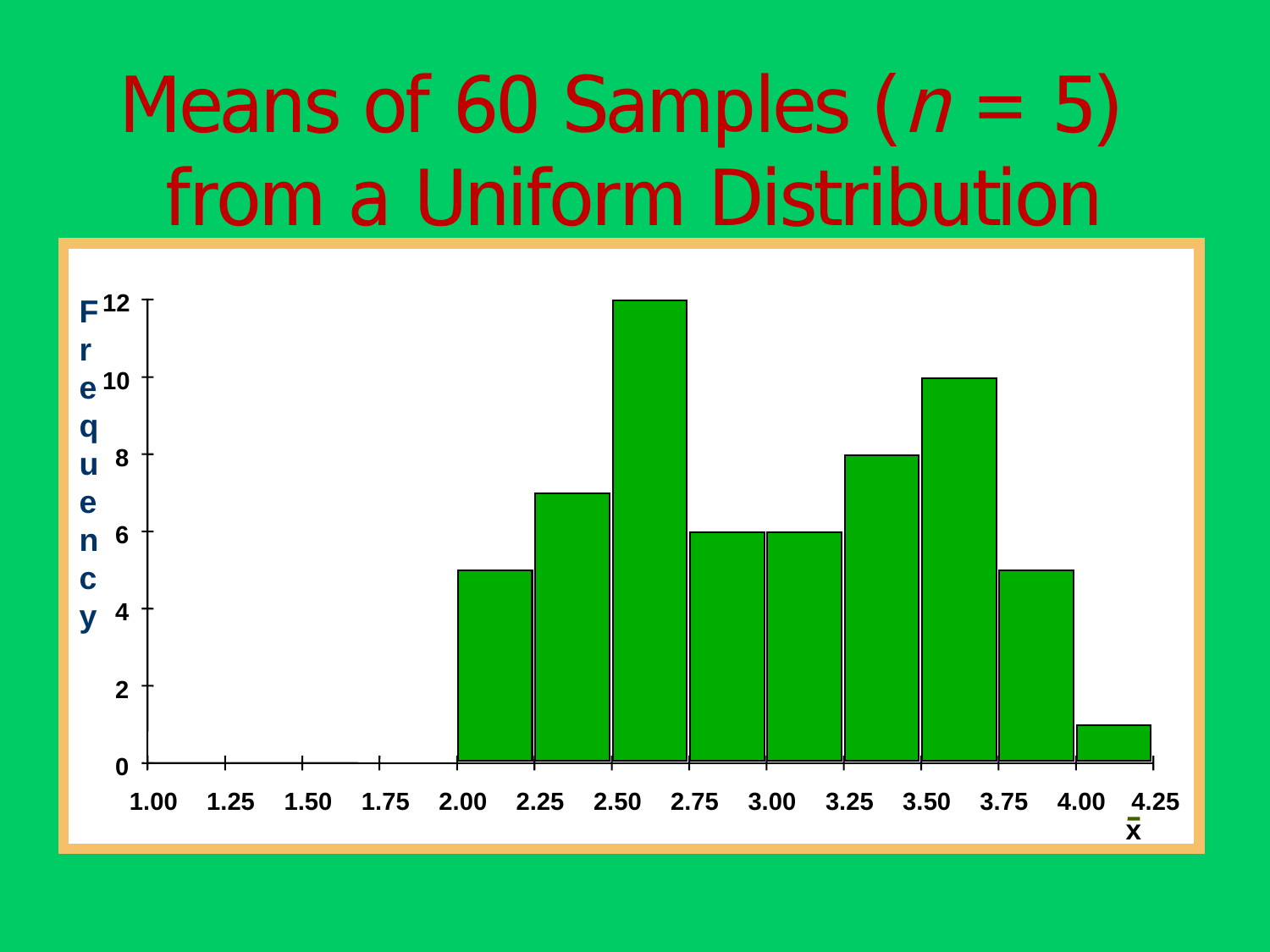

# Means of 60 Samples (n = 5) from a Uniform Distribution

F
r
e
q
u
e
n
c
y
x

12

10

8

6

4

2

0

1.00
1.25
1.50
1.75
2.00
2.25
2.50
2.75
3.00
3.25
3.50
3.75
4.00
4.25